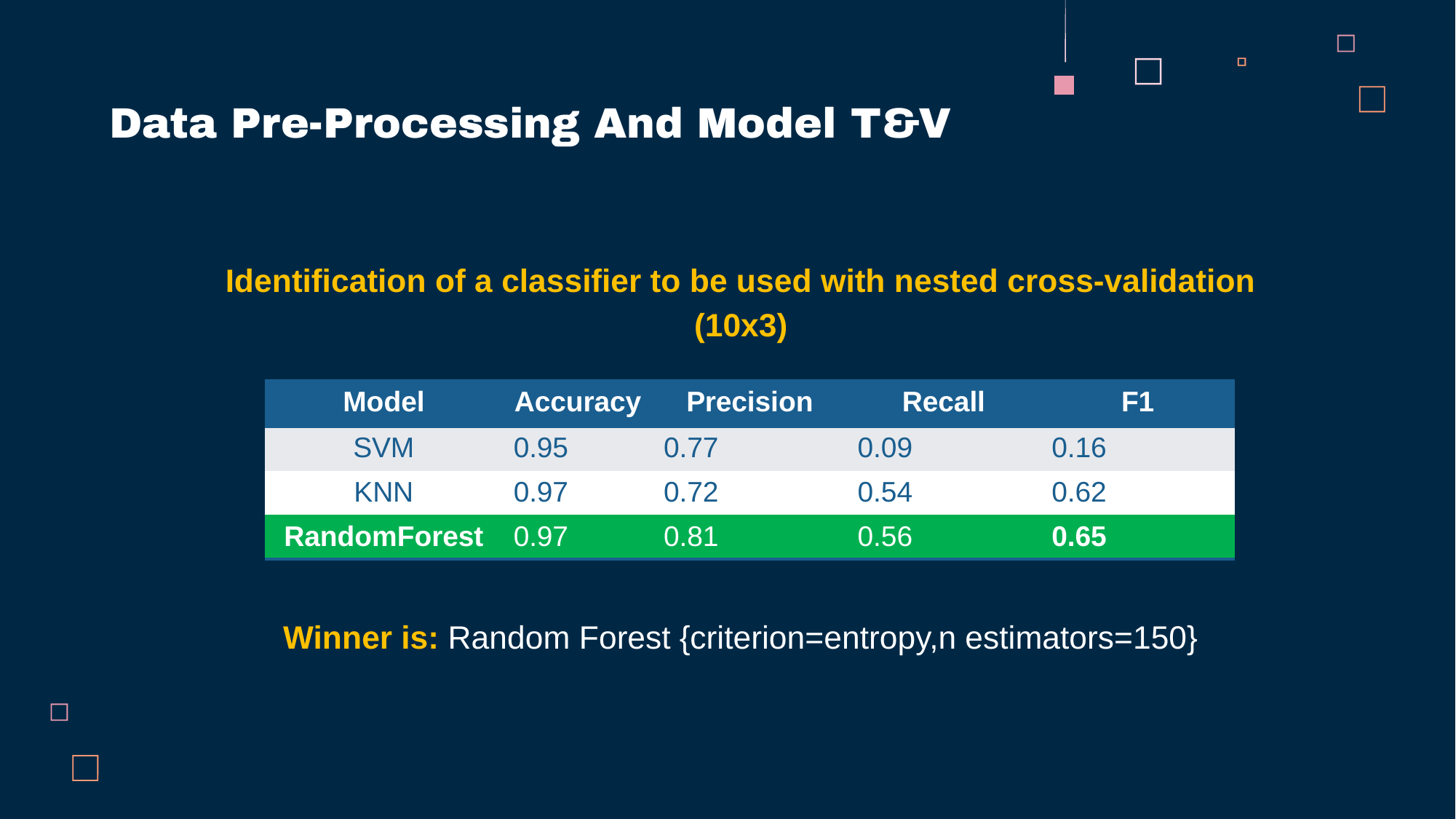

# Data Pre-Processing And Model T&V
Identification of a classifier to be used with nested cross-validation (10x3)

Winner is: Random Forest {criterion=entropy,n estimators=150}
| Model | Accuracy | Precision | Recall | F1 |
| --- | --- | --- | --- | --- |
| SVM | 0.95 | 0.77 | 0.09 | 0.16 |
| KNN | 0.97 | 0.72 | 0.54 | 0.62 |
| RandomForest | 0.97 | 0.81 | 0.56 | 0.65 |